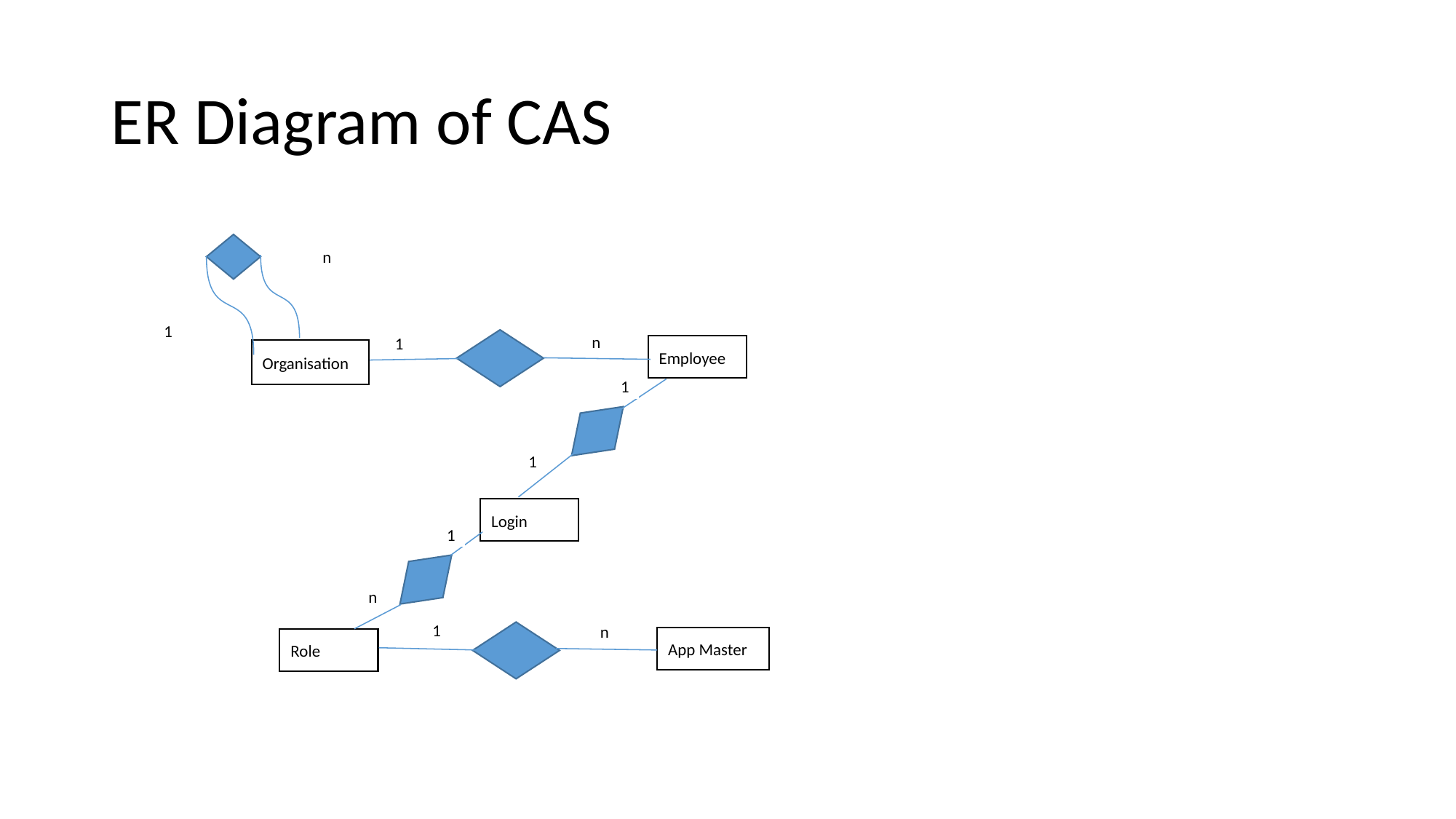

# ER Diagram of CAS

n
1
Organisation
n
1

Employee
1

1
Login
1

n
1
n

App Master
Role